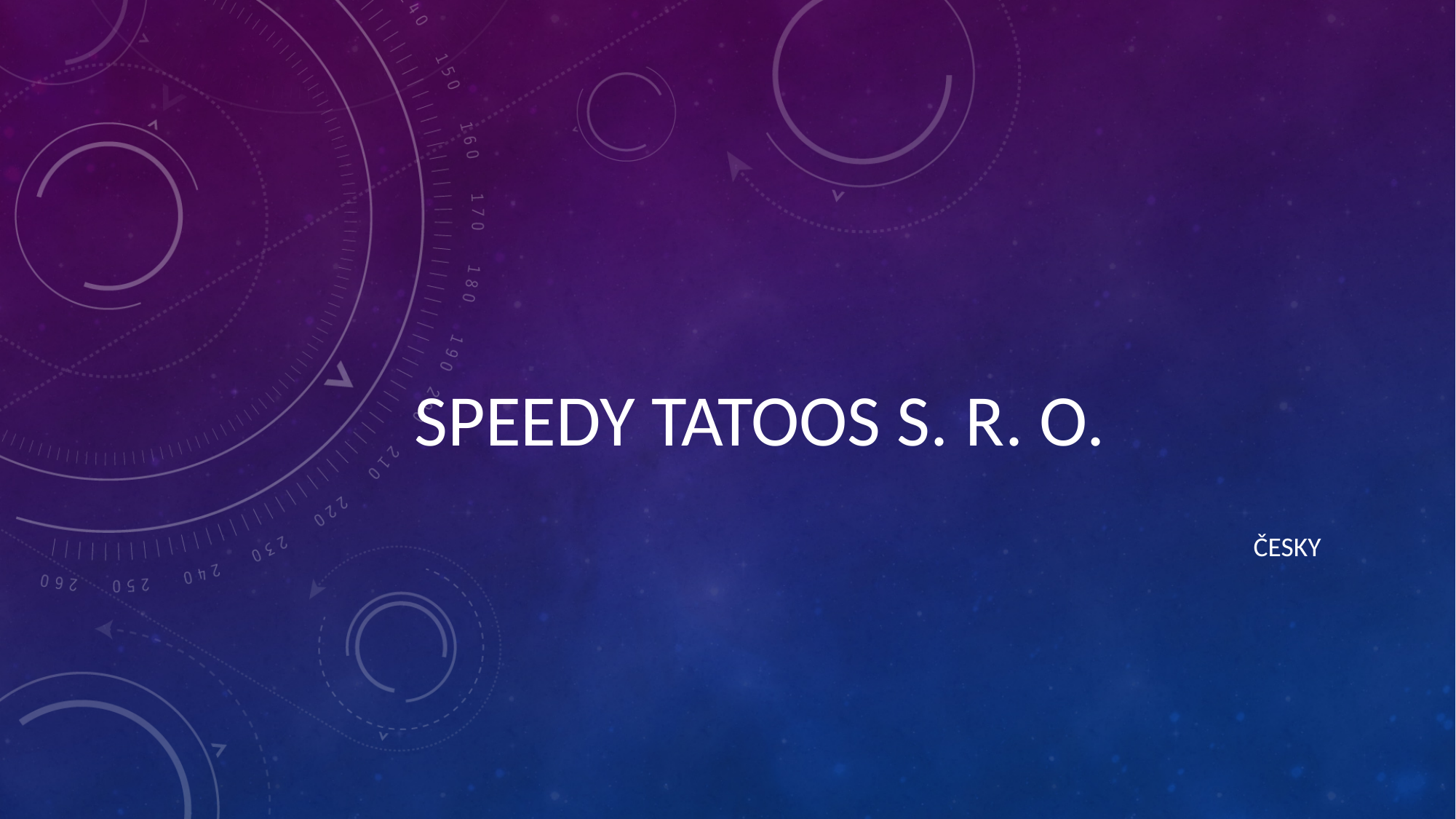

# Speedy Tatoos s. r. o.
česky